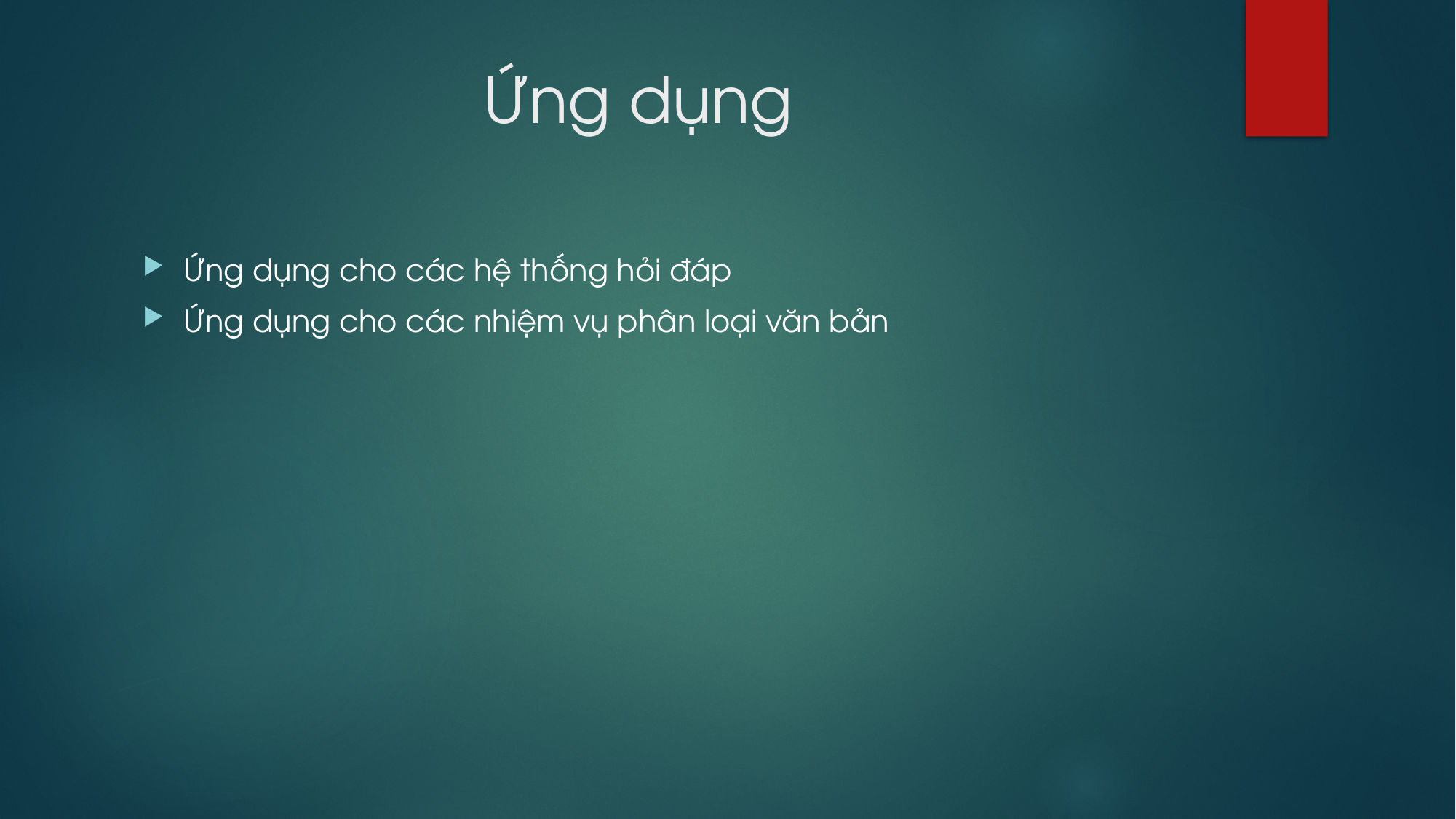

# Ứng dụng
Ứng dụng cho các hệ thống hỏi đáp
Ứng dụng cho các nhiệm vụ phân loại văn bản